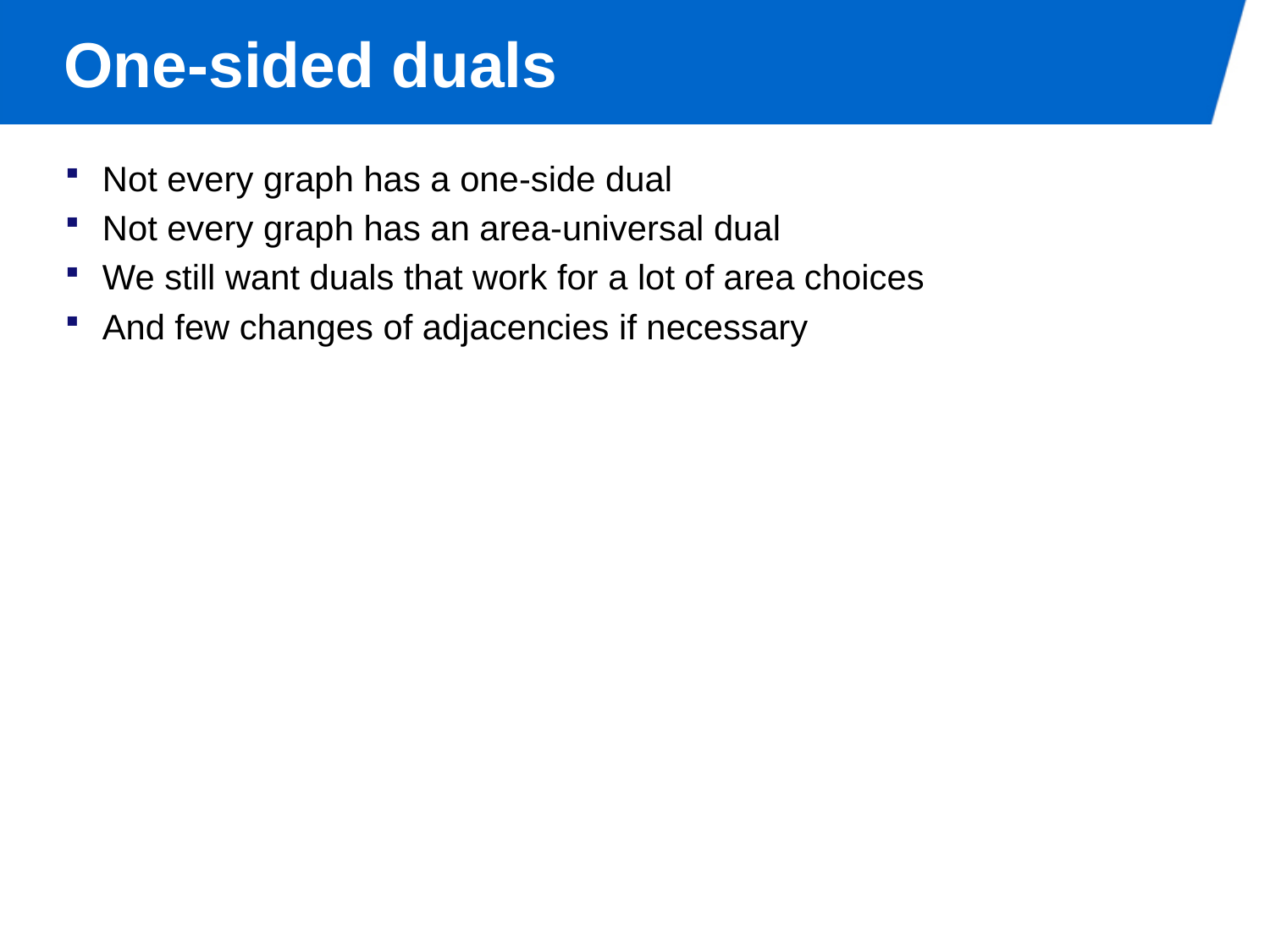

# One-sided duals
Not every graph has a one-side dual
Not every graph has an area-universal dual
We still want duals that work for a lot of area choices
And few changes of adjacencies if necessary